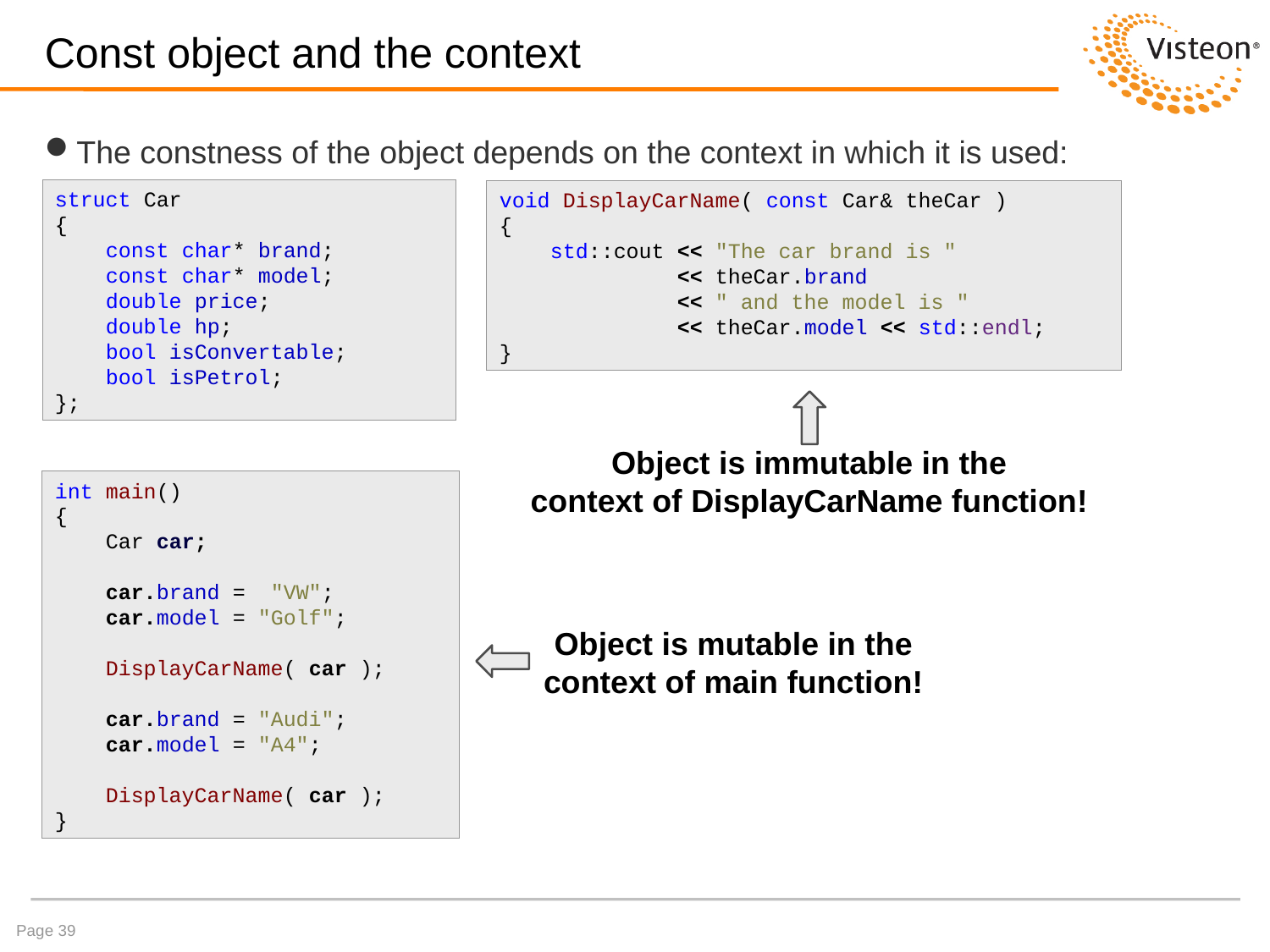

# Const object and the context
The constness of the object depends on the context in which it is used:
struct Car
{
    const char* brand;
    const char* model;
    double price;
    double hp;
    bool isConvertable;
    bool isPetrol;
};
void DisplayCarName( const Car& theCar )
{
    std::cout << "The car brand is "
              << theCar.brand
              << " and the model is "
              << theCar.model << std::endl;
}

Object is immutable in the
context of DisplayCarName function!
int main()
{
    Car car;

    car.brand =  "VW";
    car.model = "Golf";

    DisplayCarName( car );

    car.brand = "Audi";
    car.model = "A4";

    DisplayCarName( car );
}
Object is mutable in the
context of main function!

Page 39